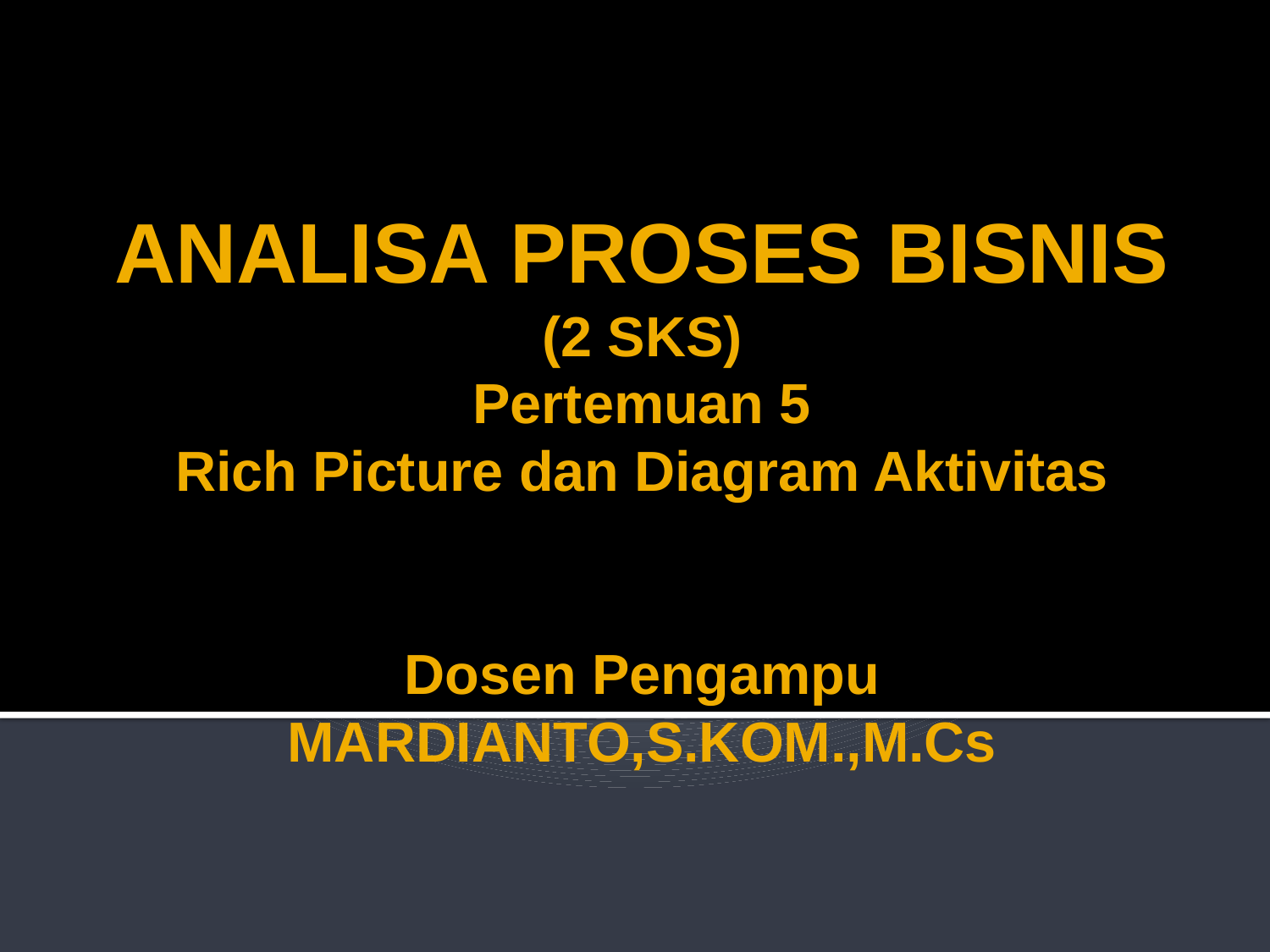

# ANALISA PROSES BISNIS (2 SKS) Pertemuan 5 Rich Picture dan Diagram Aktivitas Dosen Pengampu MARDIANTO,S.KOM.,M.Cs